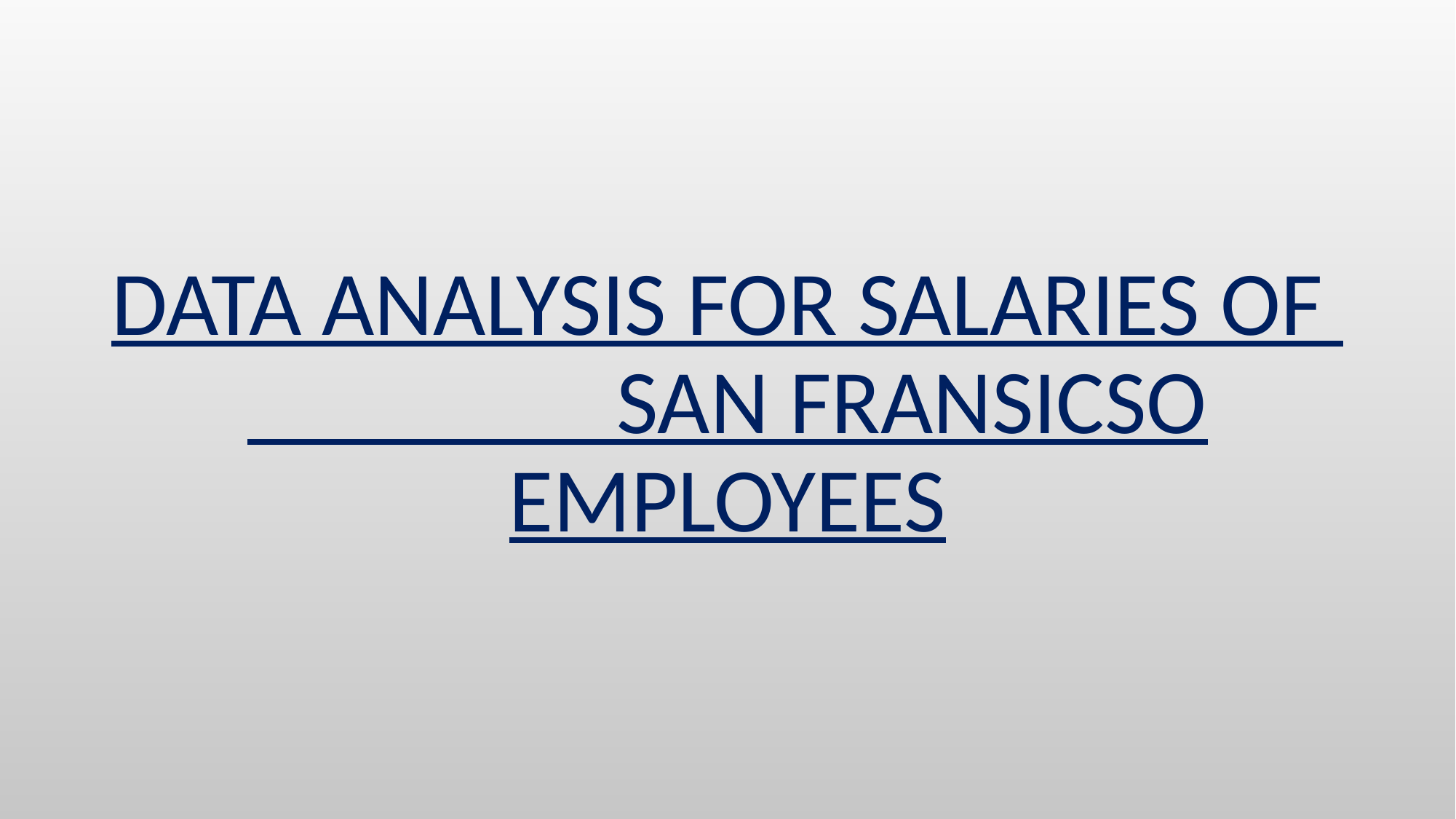

# DATA ANALYSIS FOR SALARIES OF                    SAN FRANSICSO EMPLOYEES